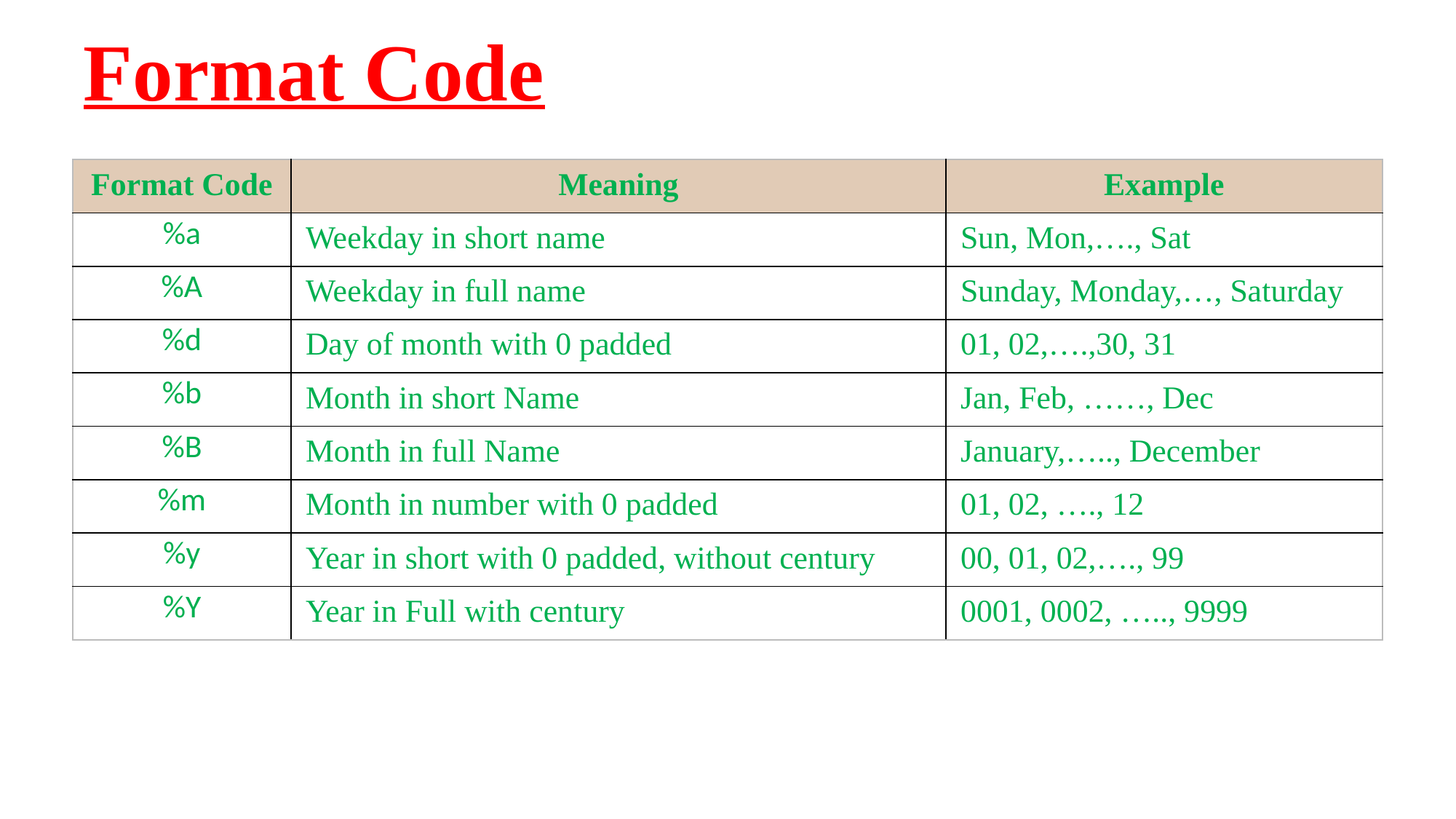

# Format Code
| Format Code | Meaning | Example |
| --- | --- | --- |
| %a | Weekday in short name | Sun, Mon,…., Sat |
| %A | Weekday in full name | Sunday, Monday,…, Saturday |
| %d | Day of month with 0 padded | 01, 02,….,30, 31 |
| %b | Month in short Name | Jan, Feb, ……, Dec |
| %B | Month in full Name | January,….., December |
| %m | Month in number with 0 padded | 01, 02, …., 12 |
| %y | Year in short with 0 padded, without century | 00, 01, 02,…., 99 |
| %Y | Year in Full with century | 0001, 0002, ….., 9999 |